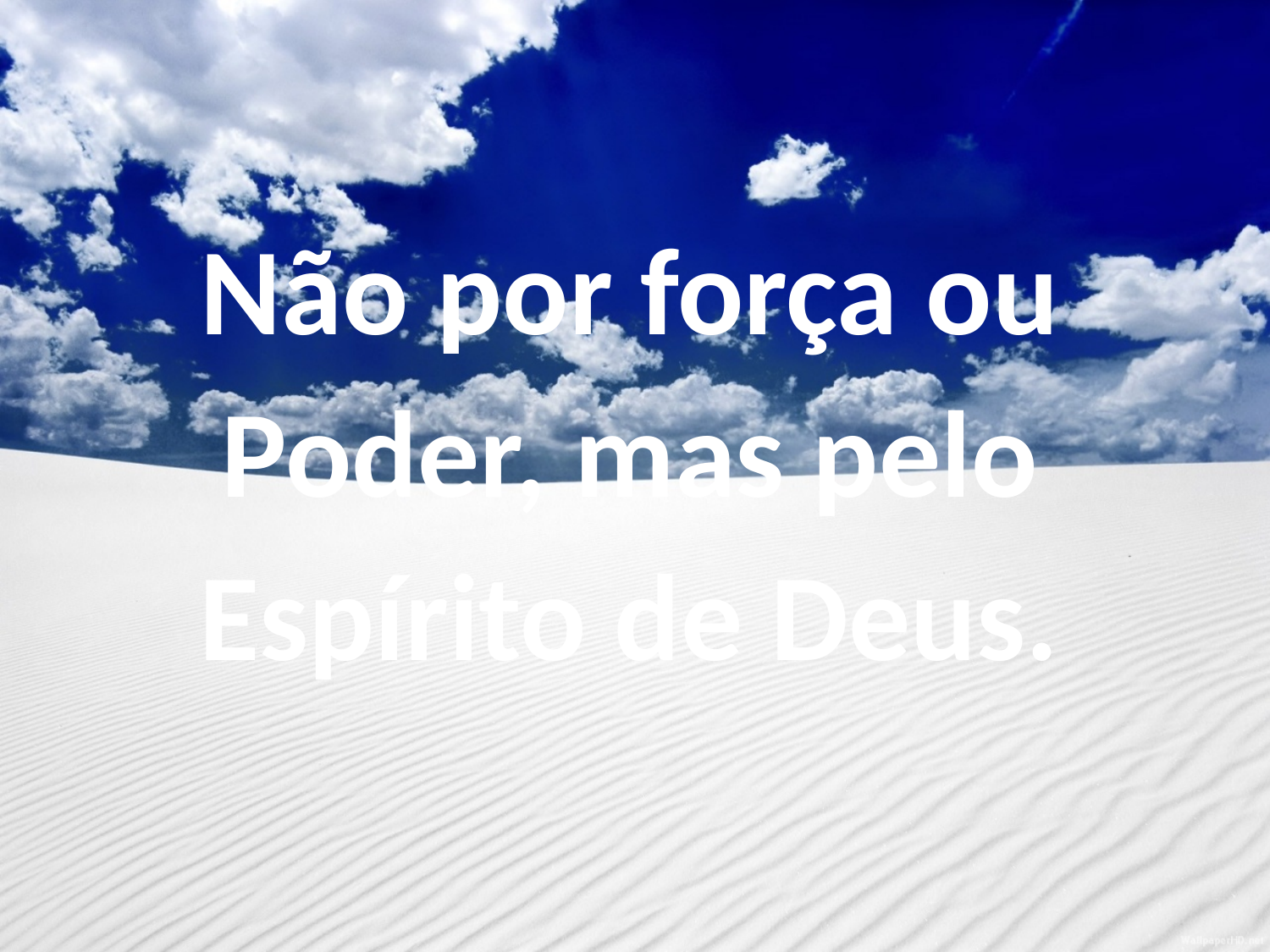

Não por força ou
Poder, mas pelo
Espírito de Deus.